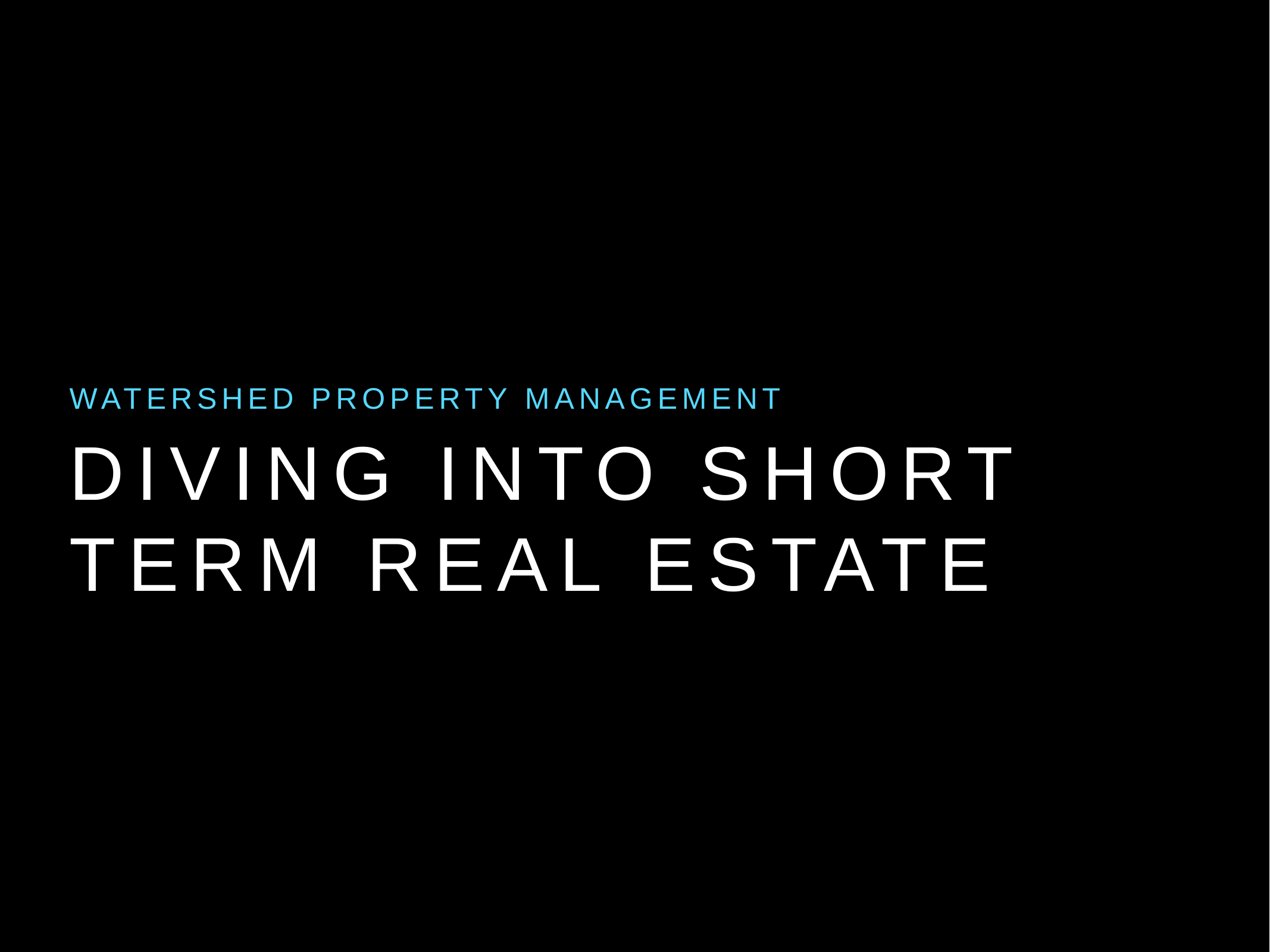

watershed property management
# diving into short term real estate